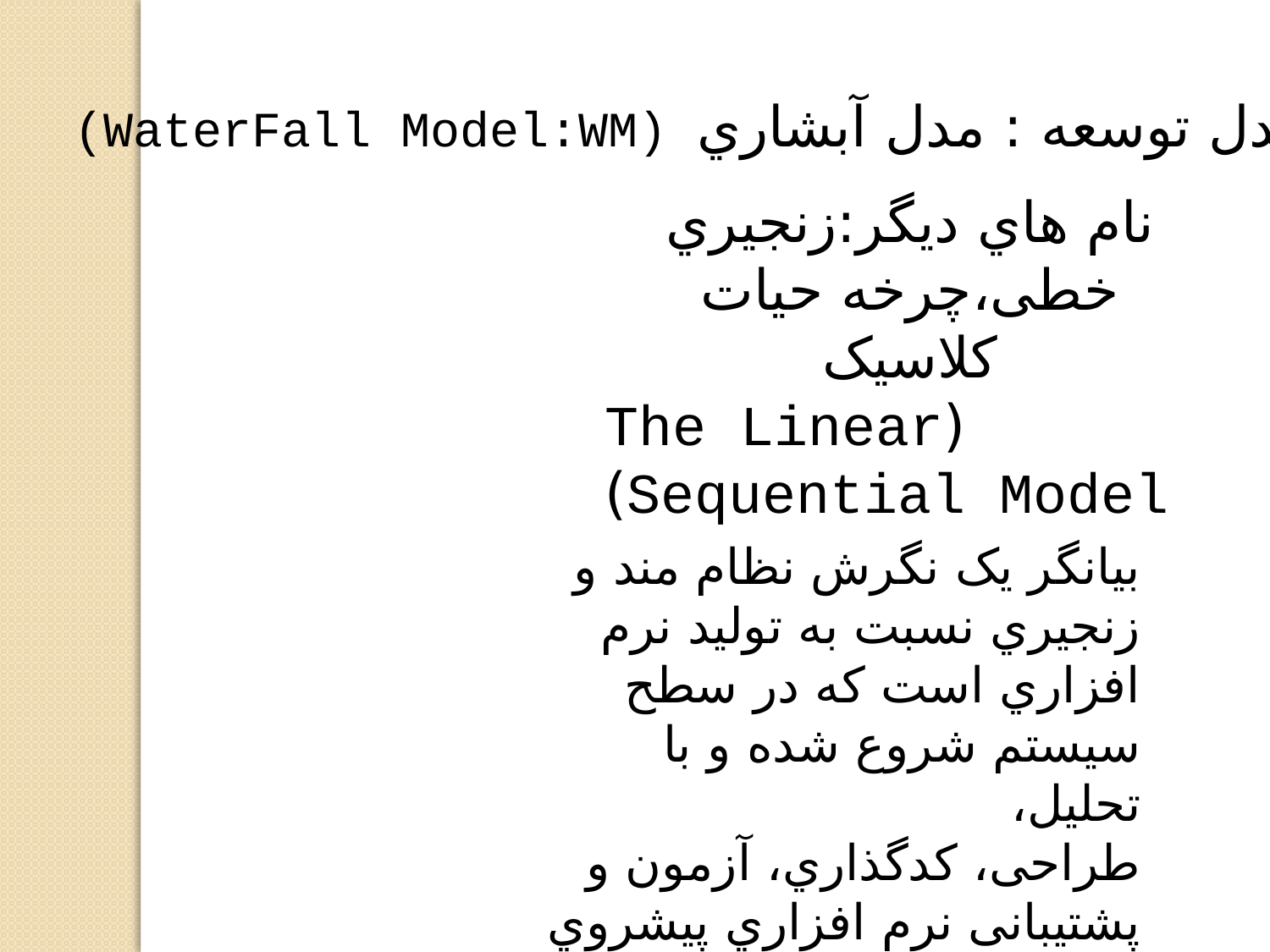

(WaterFall Model:WM) مدل توسعه : مدل آبشاري
نام هاي دیگر:زنجیري خطی،چرخه حیات کلاسیک
(The Linear Sequential Model)
بیانگر یک نگرش نظام مند و زنجیري نسبت به تولید نرم افزاري است که در سطح سیستم شروع شده و با تحلیل،
طراحی، کدگذاري، آزمون و پشتیبانی نرم افزاري پیشروي میکند.